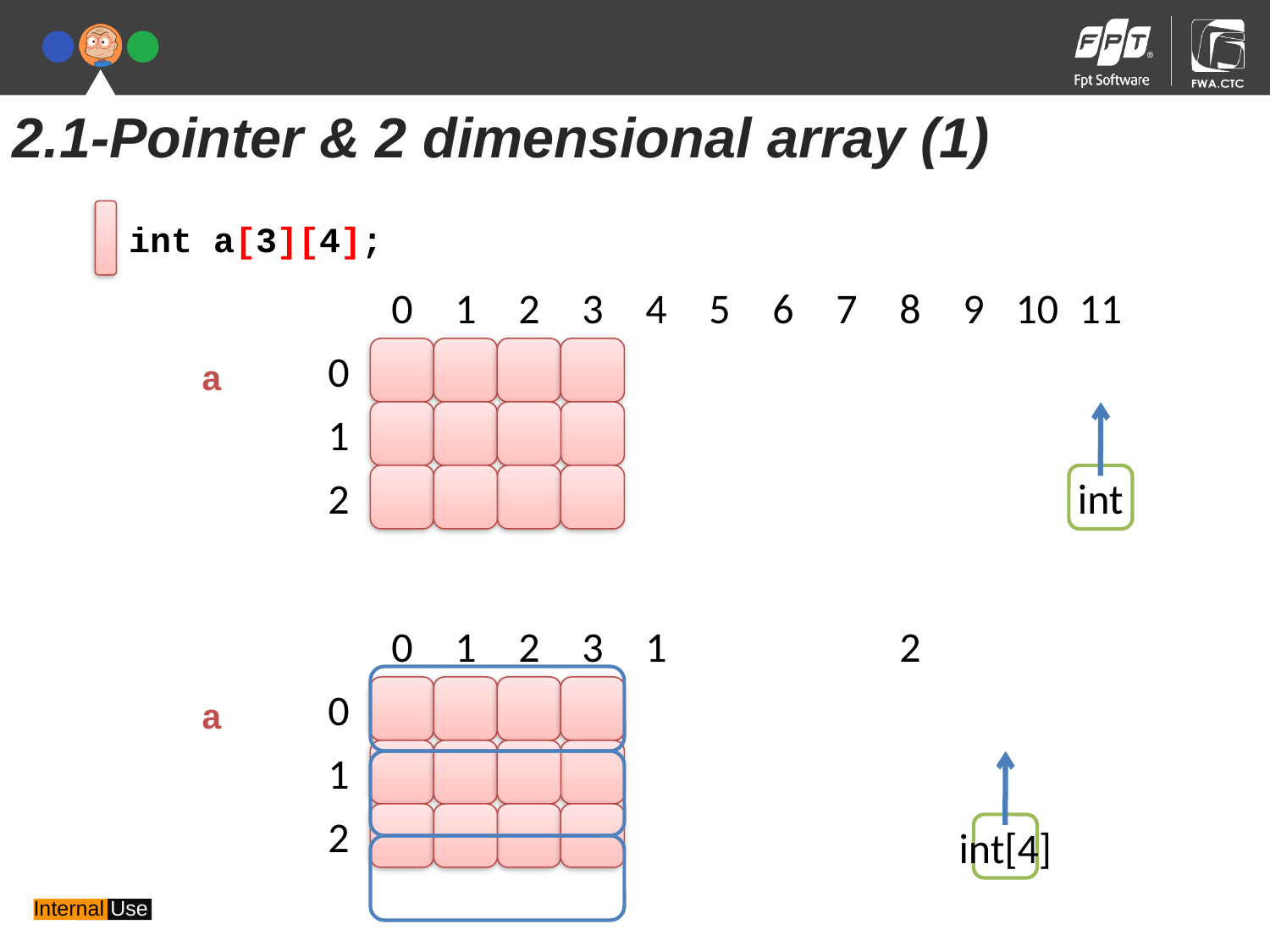

2.1-Pointer & 2 dimensional array (1)

int a[3][4];
0
1
2
3
4
5
6
7
8
9
10
11
0

a
1

2

int
0
1
2
3
1
2

0

a
1

2

int[4]